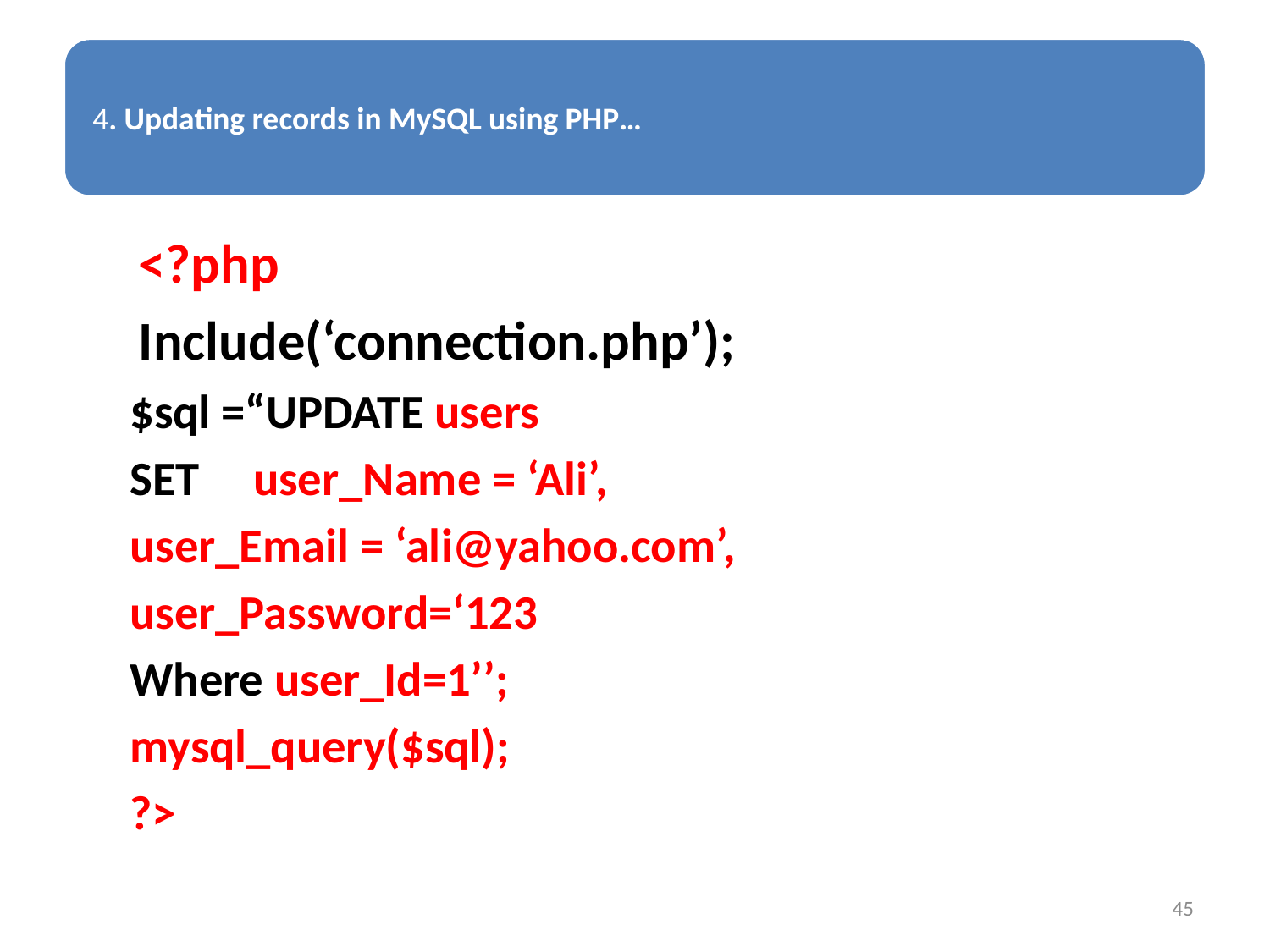

4. Updating records in MySQL using PHP…
     <?php
     Include(‘connection.php’);
$sql =“UPDATE users
	SET 	user_Name = ‘Ali’,
		user_Email = ‘ali@yahoo.com’,
		user_Password=‘123
	Where user_Id=1’’;
mysql_query($sql);
?>

45